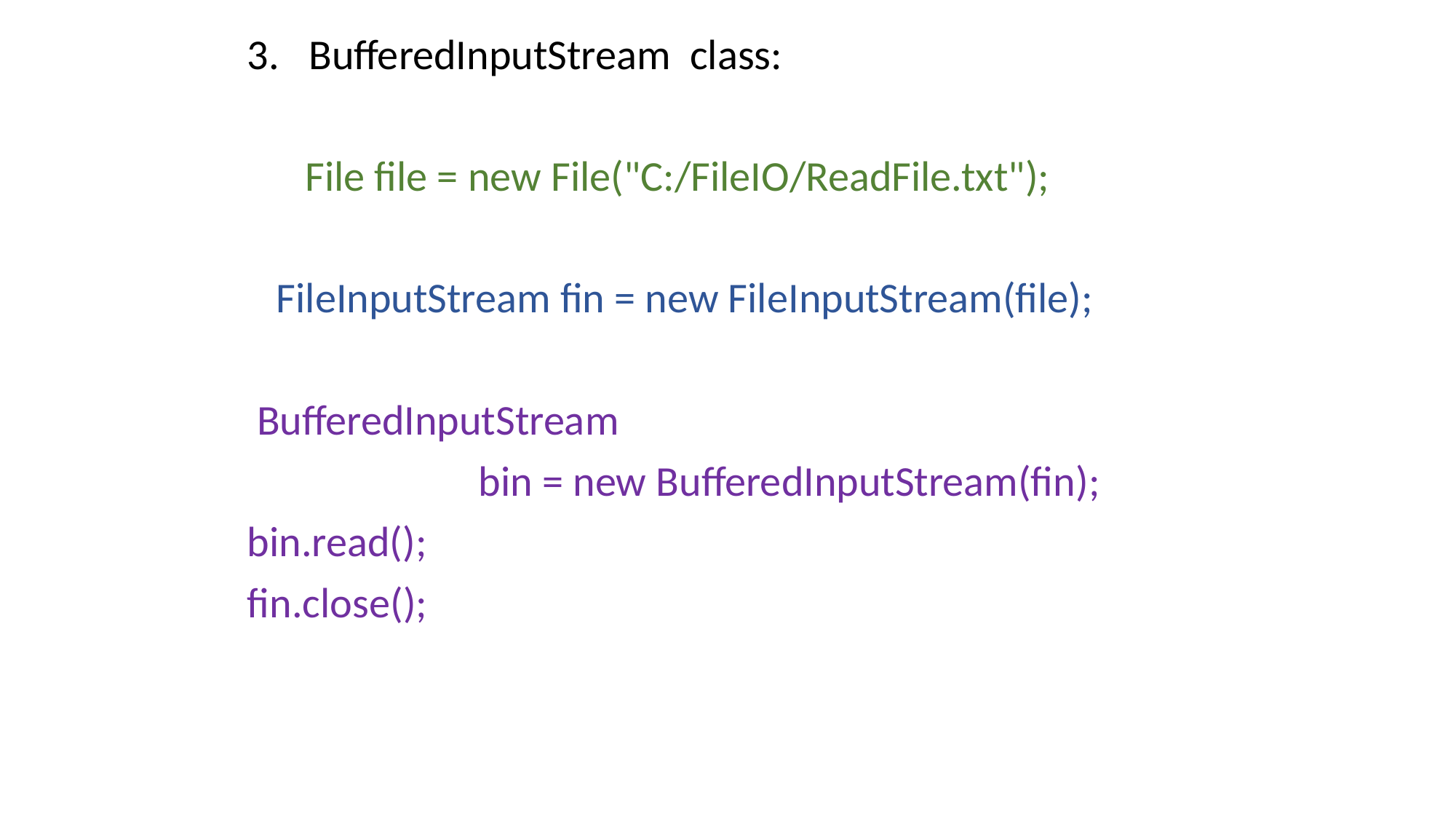

BufferedInputStream  class:

      File file = new File("C:/FileIO/ReadFile.txt");

   FileInputStream fin = new FileInputStream(file);

 BufferedInputStream
                        bin = new BufferedInputStream(fin);
bin.read();
fin.close();